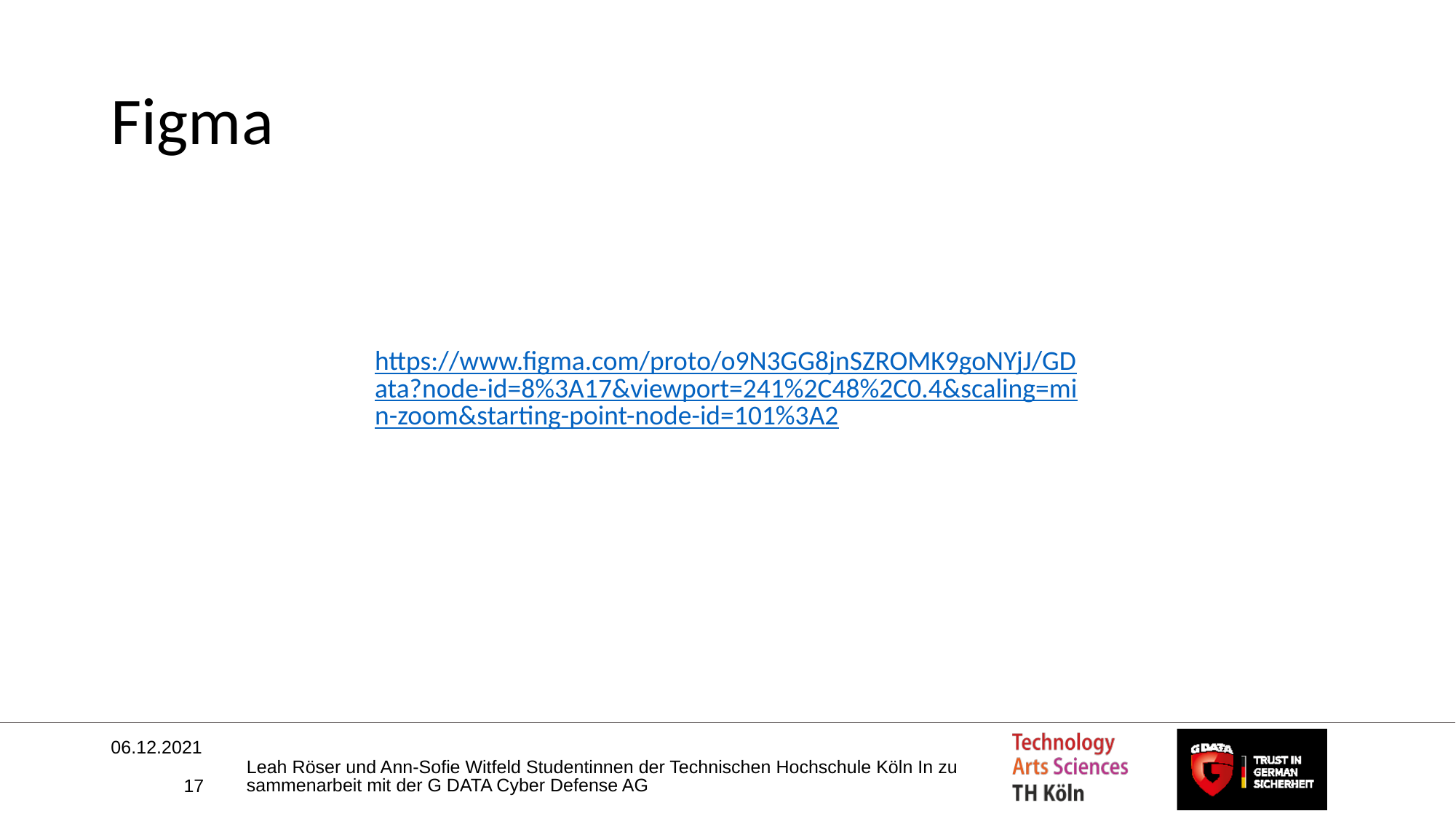

# Figma
https://www.figma.com/proto/o9N3GG8jnSZROMK9goNYjJ/GData?node-id=8%3A17&viewport=241%2C48%2C0.4&scaling=min-zoom&starting-point-node-id=101%3A2
Leah Röser und Ann-Sofie Witfeld Studentinnen der Technischen Hochschule Köln In zusammenarbeit mit der G DATA Cyber Defense AG
06.12.2021
17